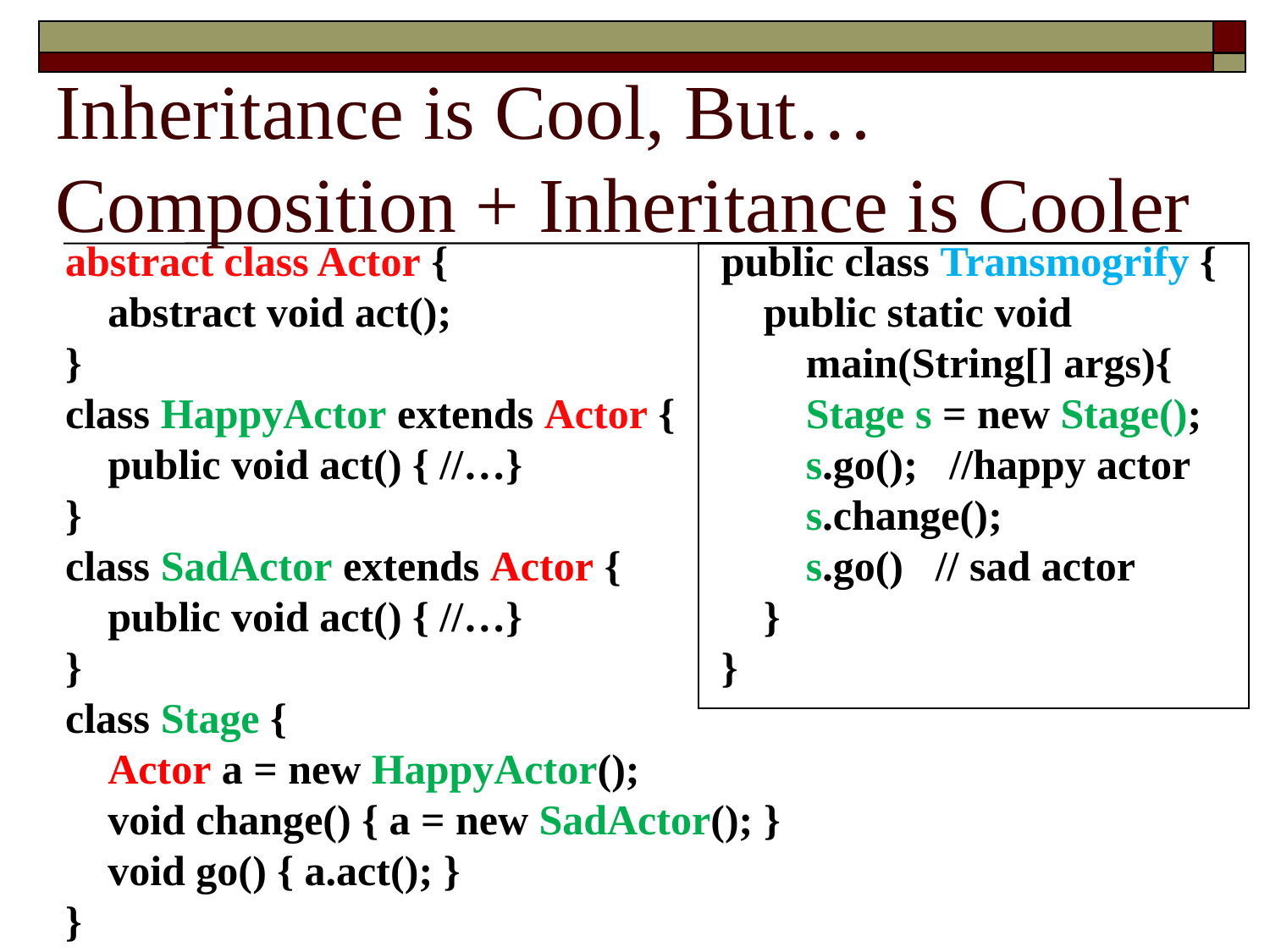

# Inheritance is Cool, But… Composition + Inheritance is Cooler
abstract class Actor {
    abstract void act();
}
class HappyActor extends Actor {
    public void act() { //…}
}
class SadActor extends Actor {
    public void act() { //…}
}
class Stage {
    Actor a = new HappyActor();
    void change() { a = new SadActor(); }
    void go() { a.act(); }
}
public class Transmogrify {
    public static void
        main(String[] args){
        Stage s = new Stage();
        s.go();   //happy actor
        s.change();
        s.go()   // sad actor
    }
}